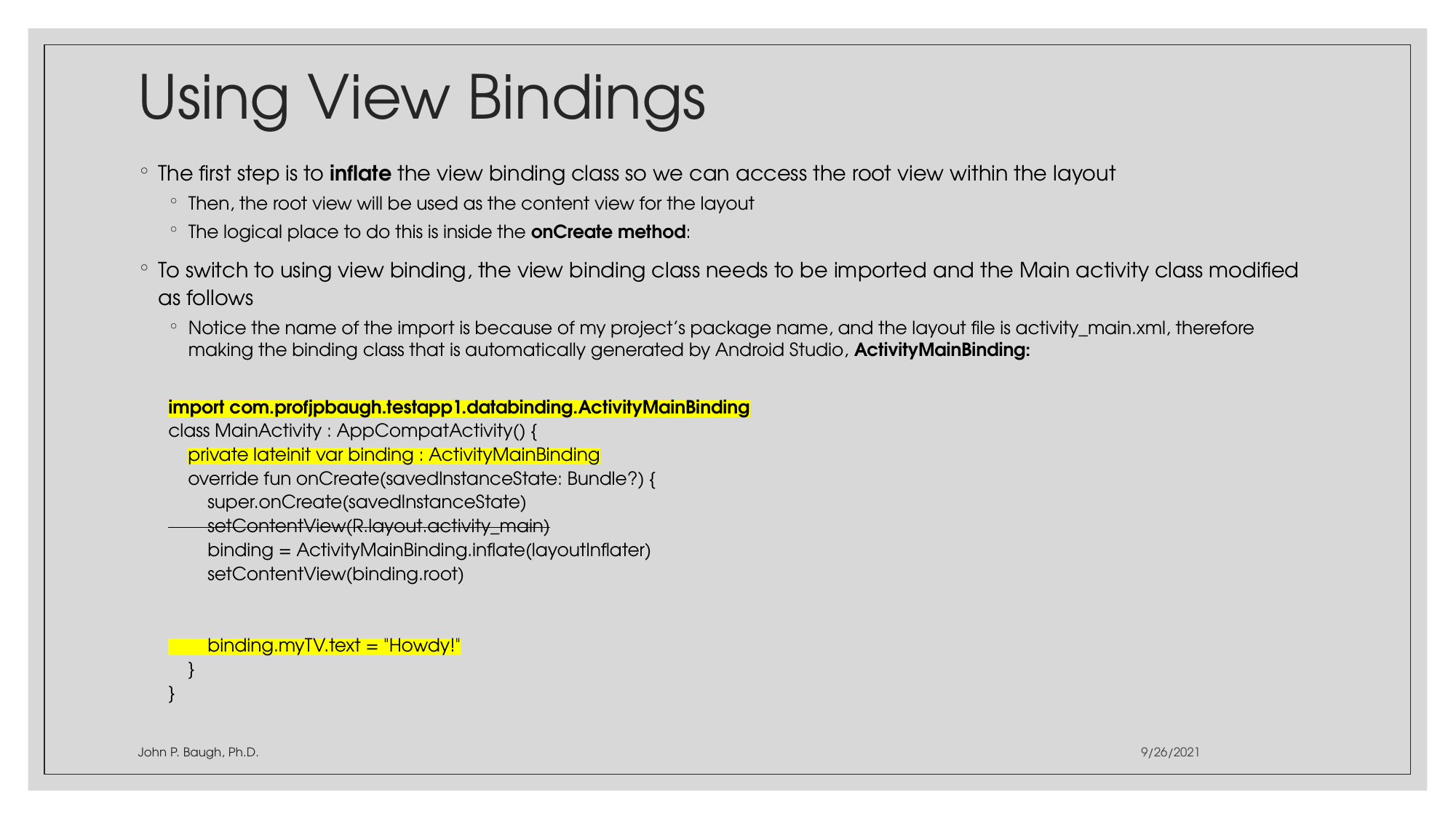

# Using View Bindings
The first step is to inflate the view binding class so we can access the root view within the layout
Then, the root view will be used as the content view for the layout
The logical place to do this is inside the onCreate method:
To switch to using view binding, the view binding class needs to be imported and the Main activity class modified as follows
Notice the name of the import is because of my project’s package name, and the layout file is activity_main.xml, therefore making the binding class that is automatically generated by Android Studio, ActivityMainBinding:

import com.profjpbaugh.testapp1.databinding.ActivityMainBinding
class MainActivity : AppCompatActivity() {
    private lateinit var binding : ActivityMainBinding
    override fun onCreate(savedInstanceState: Bundle?) {
        super.onCreate(savedInstanceState)
        setContentView(R.layout.activity_main)
        binding = ActivityMainBinding.inflate(layoutInflater)
        setContentView(binding.root)

        binding.myTV.text = "Howdy!"
    }
}
John P. Baugh, Ph.D.
9/26/2021